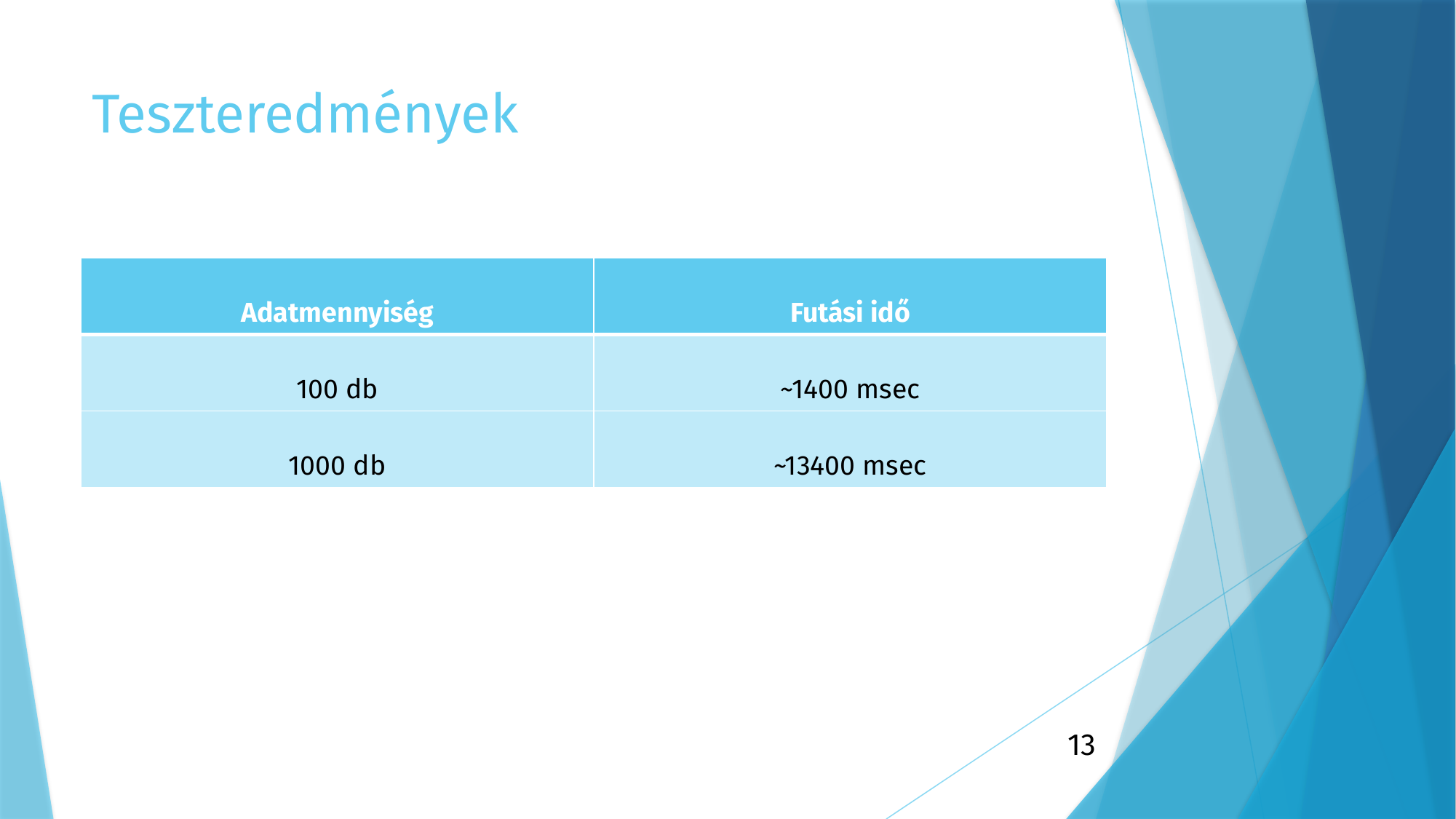

# Teszteredmények
| Adatmennyiség | Futási idő |
| --- | --- |
| 100 db | ~1400 msec |
| 1000 db | ~13400 msec |
13